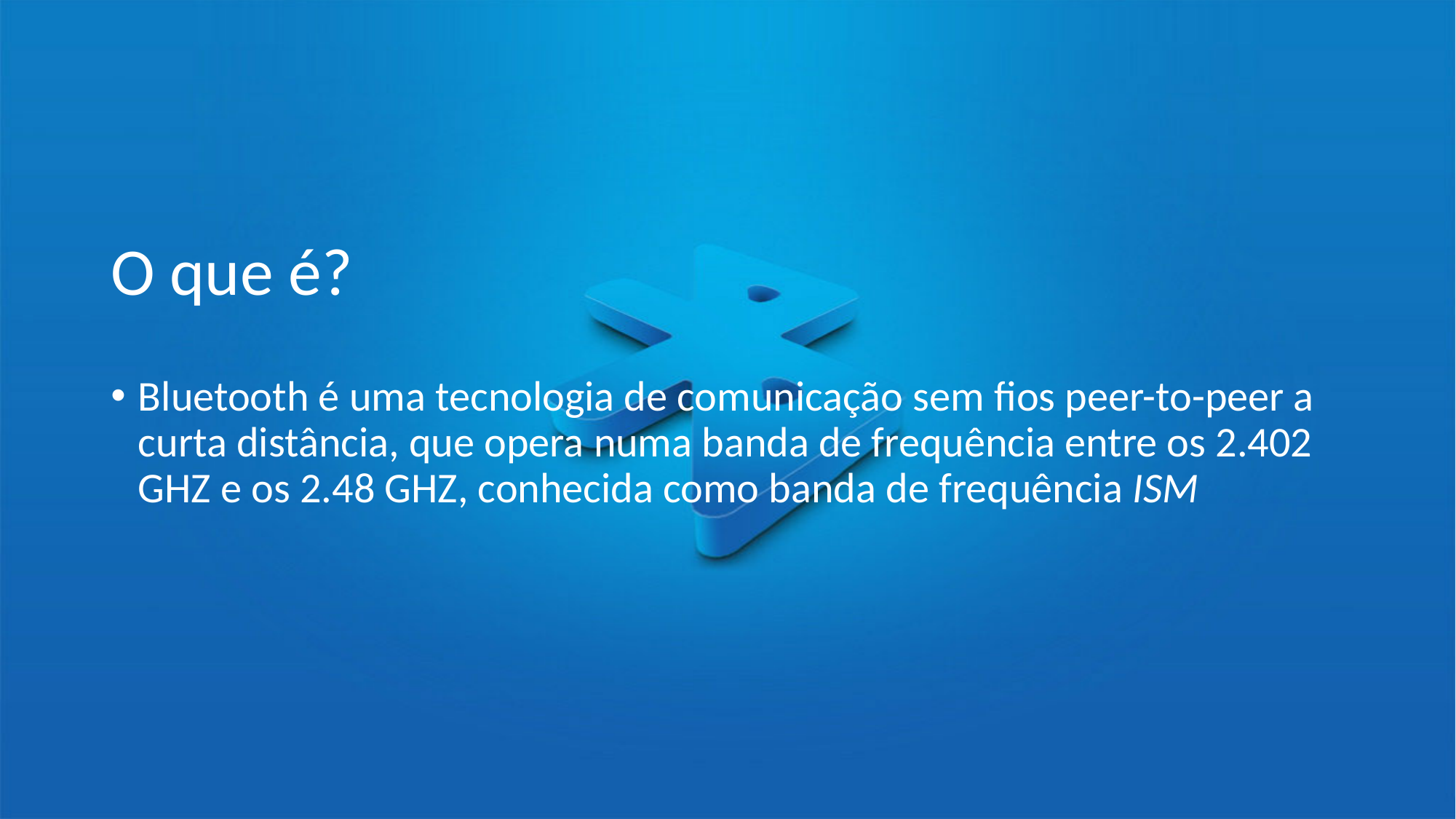

# O que é?
Bluetooth é uma tecnologia de comunicação sem fios peer-to-peer a curta distância, que opera numa banda de frequência entre os 2.402 GHZ e os 2.48 GHZ, conhecida como banda de frequência ISM